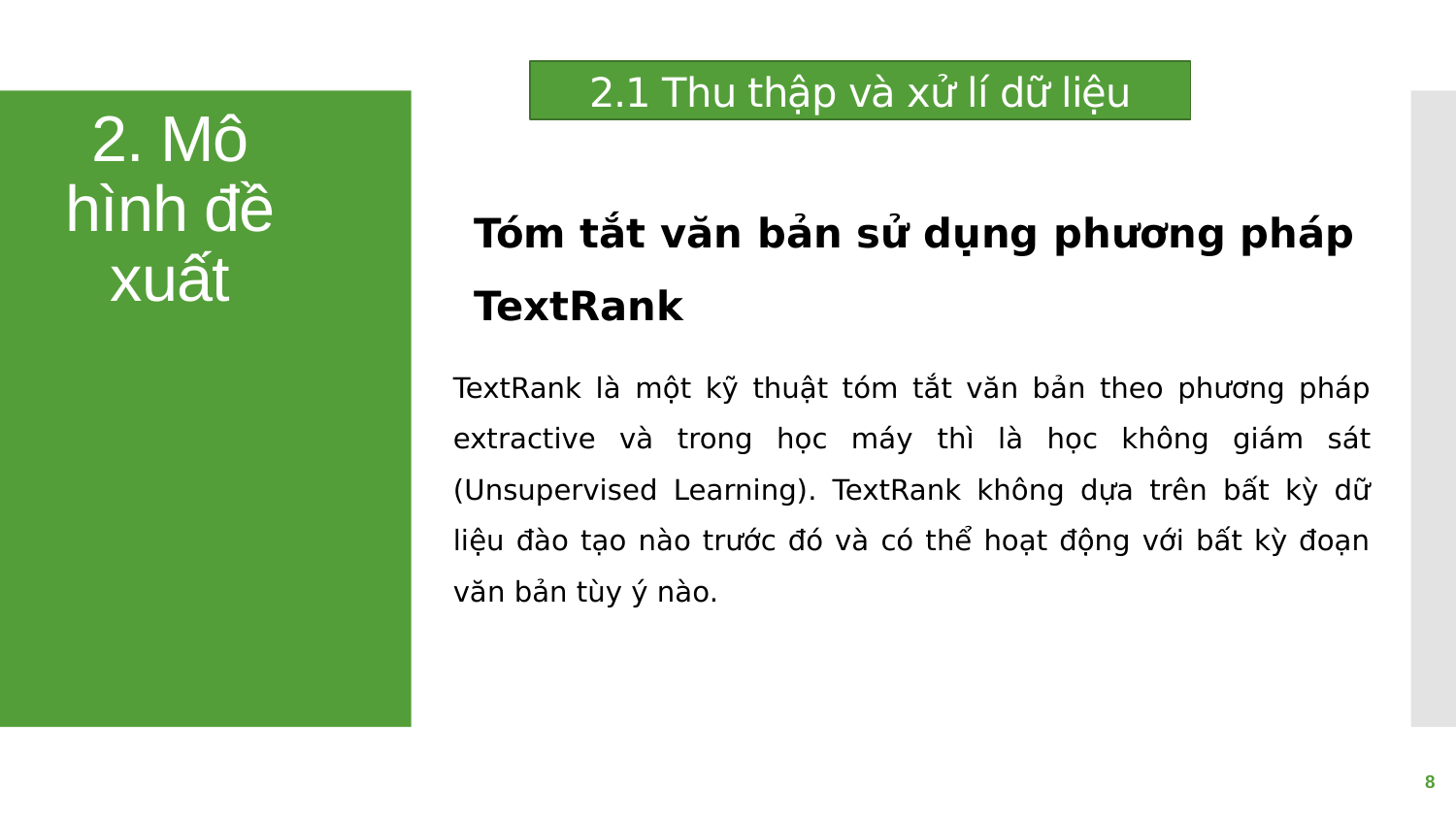

2.1 Thu thập và xử lí dữ liệu
# 2. Mô hình đề xuất
Tóm tắt văn bản sử dụng phương pháp TextRank
TextRank là một kỹ thuật tóm tắt văn bản theo phương pháp extractive và trong học máy thì là học không giám sát (Unsupervised Learning). TextRank không dựa trên bất kỳ dữ liệu đào tạo nào trước đó và có thể hoạt động với bất kỳ đoạn văn bản tùy ý nào.
8